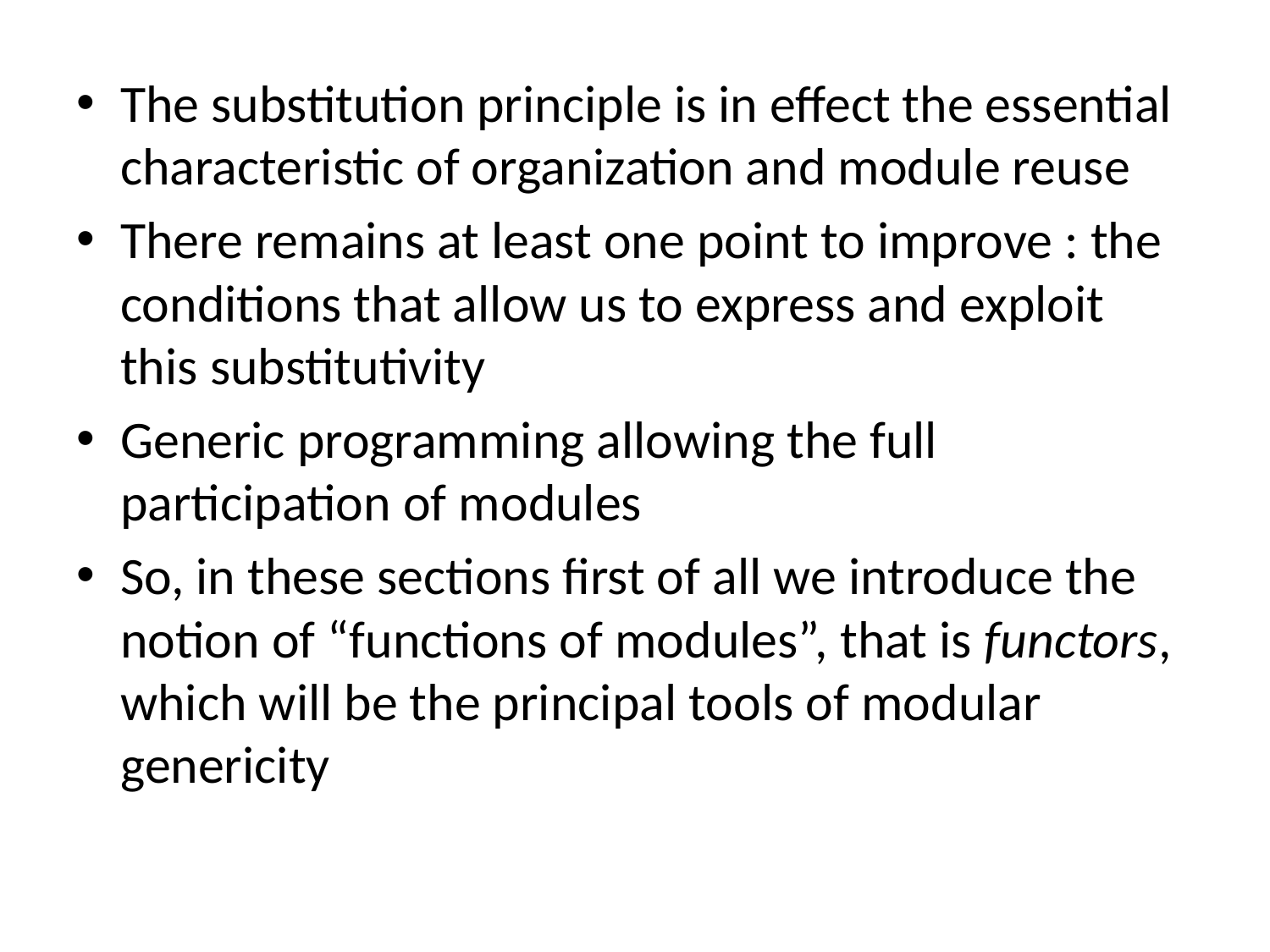

The substitution principle is in effect the essential characteristic of organization and module reuse
There remains at least one point to improve : the conditions that allow us to express and exploit this substitutivity
Generic programming allowing the full participation of modules
So, in these sections first of all we introduce the notion of “functions of modules”, that is functors, which will be the principal tools of modular genericity